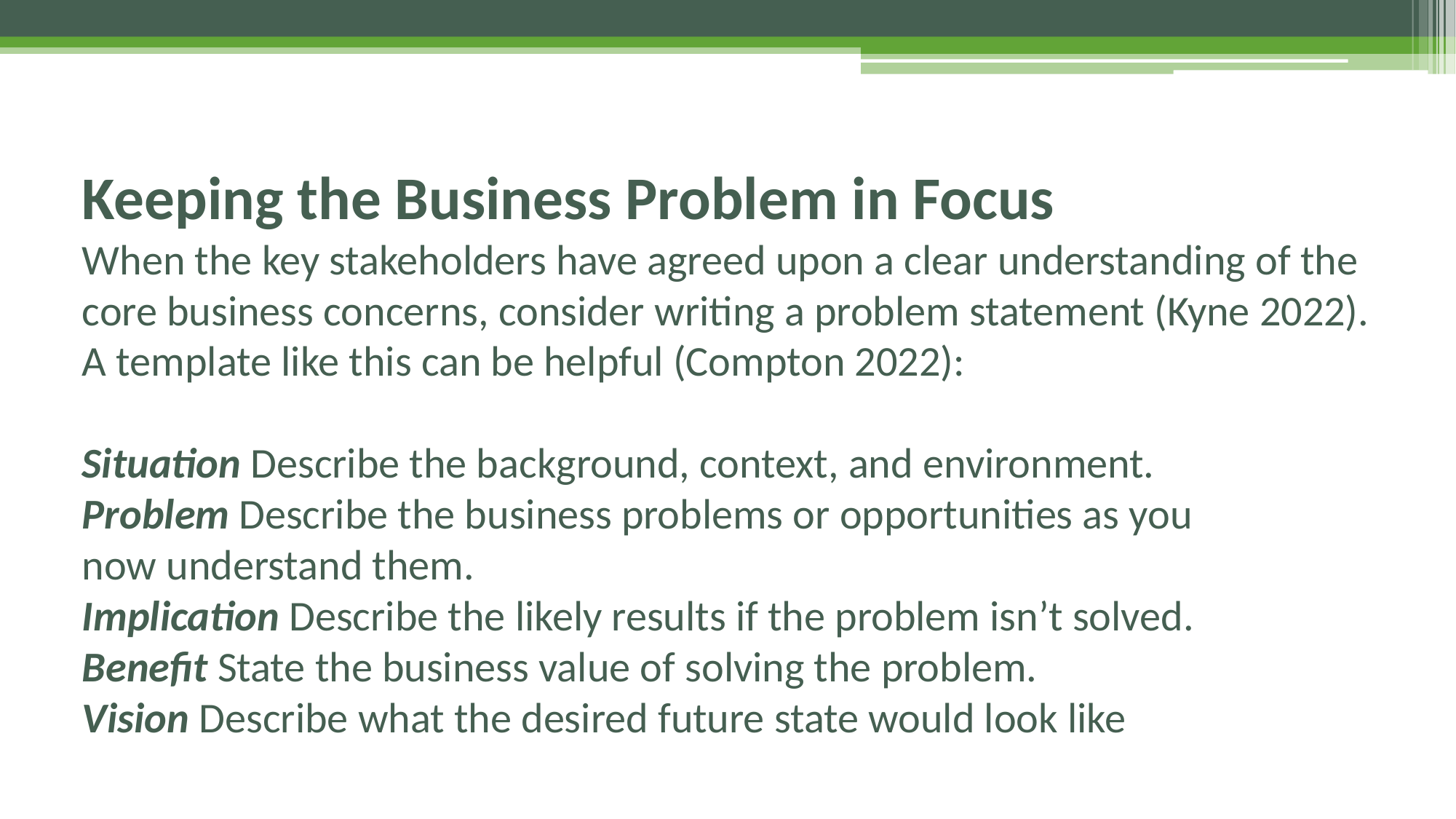

# Keeping the Business Problem in Focus
When the key stakeholders have agreed upon a clear understanding of the
core business concerns, consider writing a problem statement (Kyne 2022).
A template like this can be helpful (Compton 2022):

Situation Describe the background, context, and environment.
Problem Describe the business problems or opportunities as you
now understand them.
Implication Describe the likely results if the problem isn’t solved.
Benefit State the business value of solving the problem.
Vision Describe what the desired future state would look like